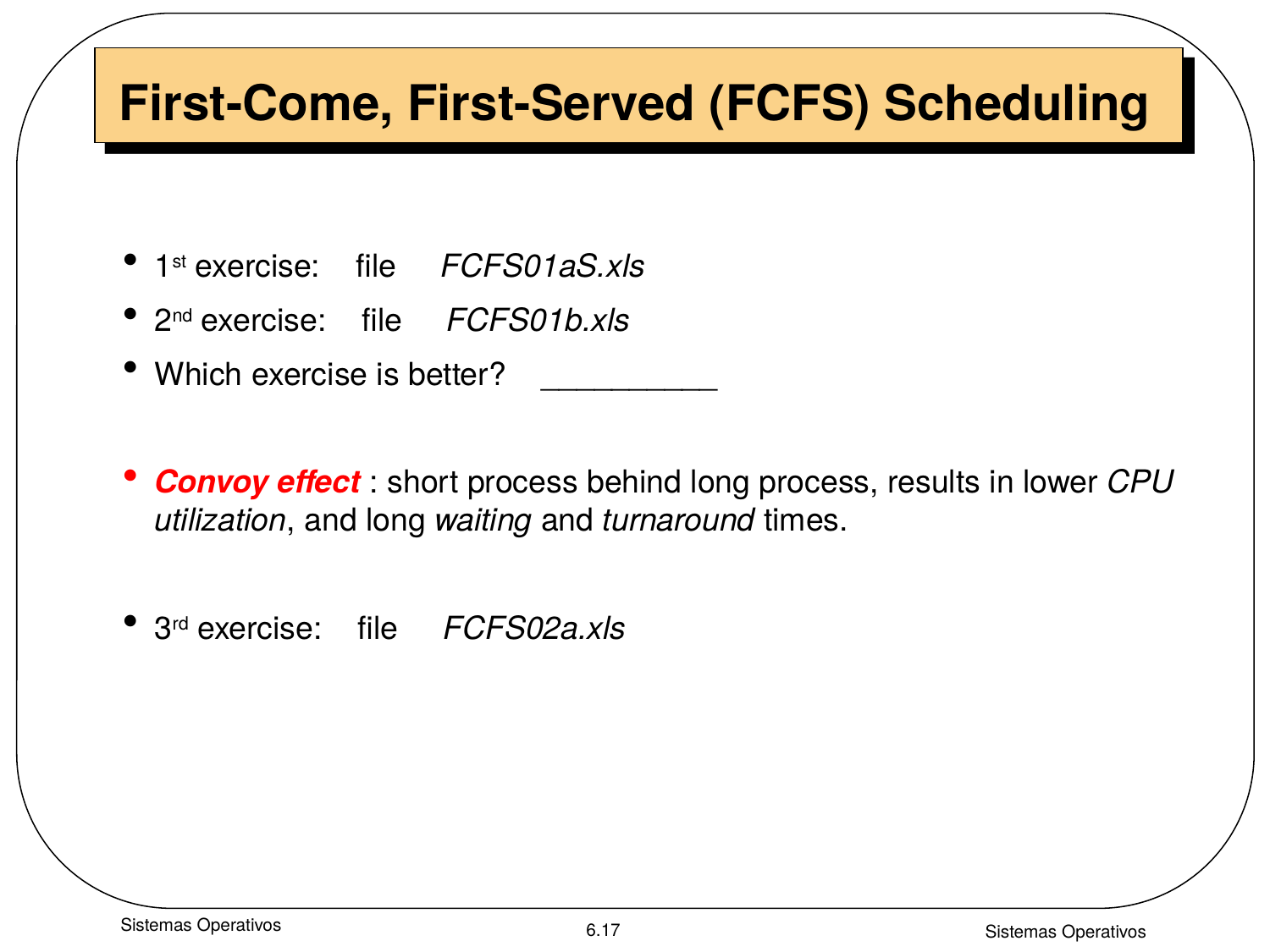

# First-Come, First-Served (FCFS) Scheduling
1st exercise:    file     FCFS01aS.xls
2nd exercise:    file     FCFS01b.xls
Which exercise is better?    __________

Convoy effect : short process behind long process, results in lower CPU utilization, and long waiting and turnaround times.

3rd exercise:    file     FCFS02a.xls
Sistemas Operativos